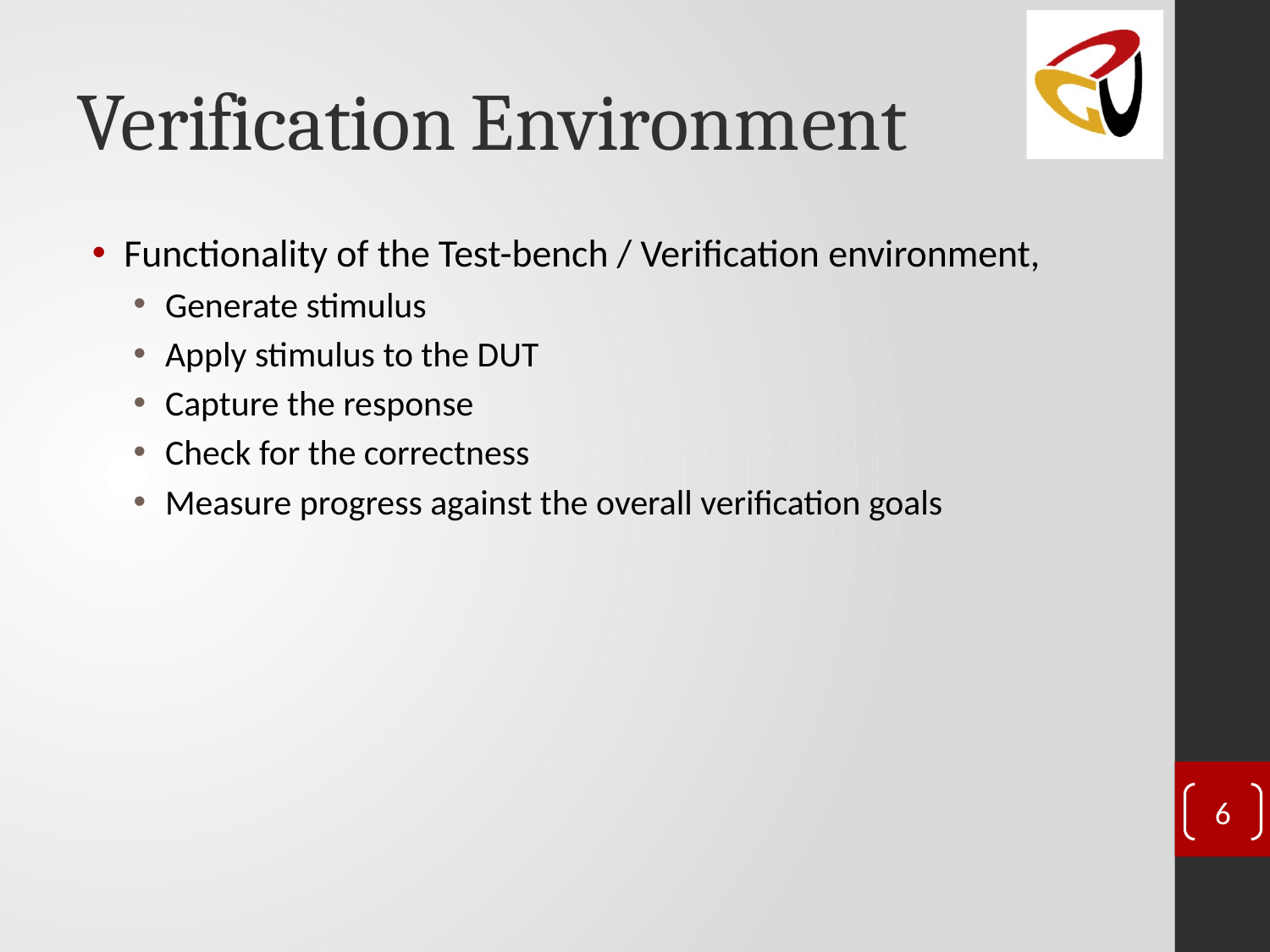

# Verification Environment
Functionality of the Test-bench / Verification environment,
Generate stimulus
Apply stimulus to the DUT
Capture the response
Check for the correctness
Measure progress against the overall verification goals

6